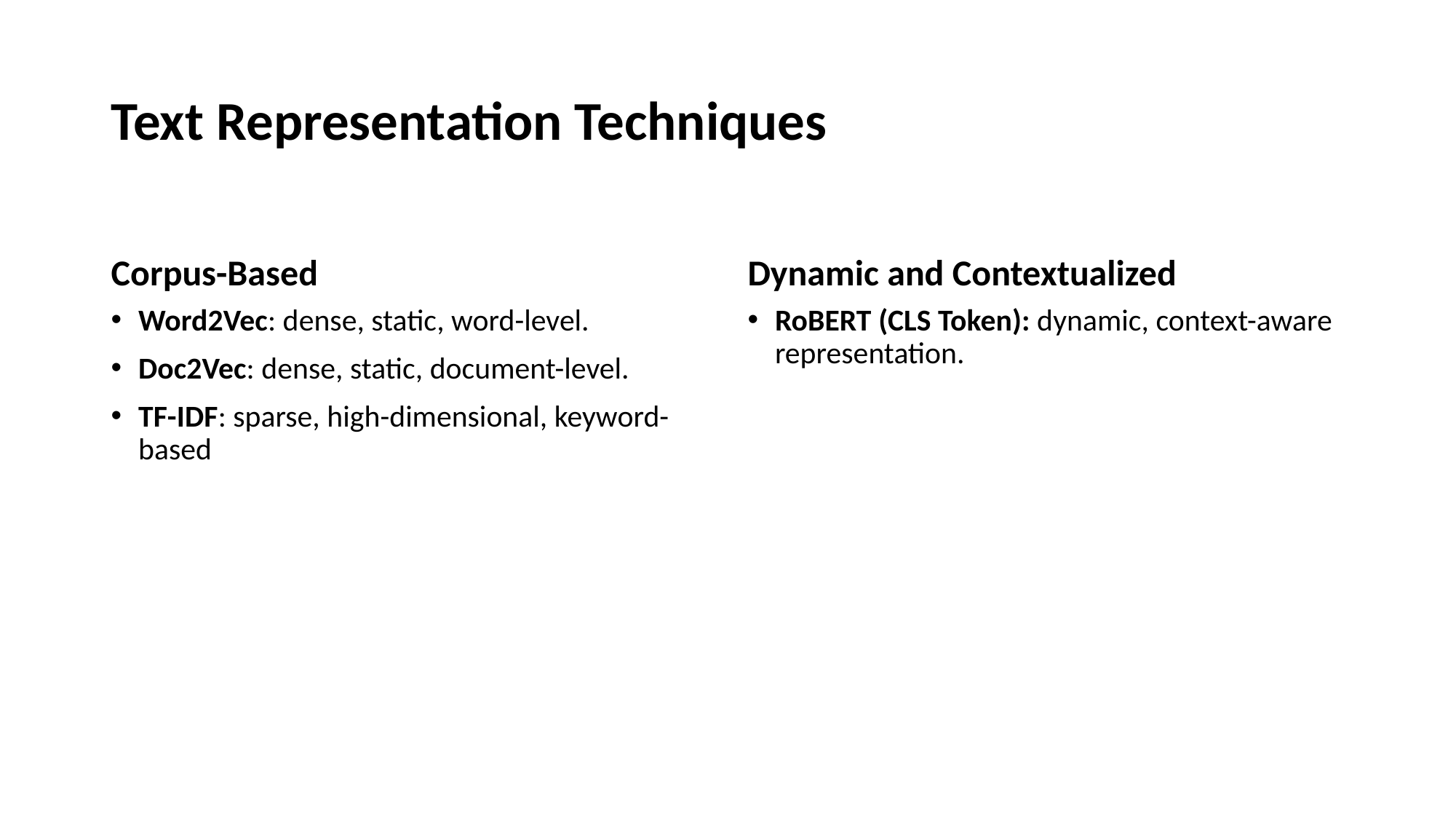

# Text Representation Techniques
Corpus-Based
Dynamic and Contextualized
Word2Vec: dense, static, word-level.
Doc2Vec: dense, static, document-level.
TF-IDF: sparse, high-dimensional, keyword-based
RoBERT (CLS Token): dynamic, context-aware representation.